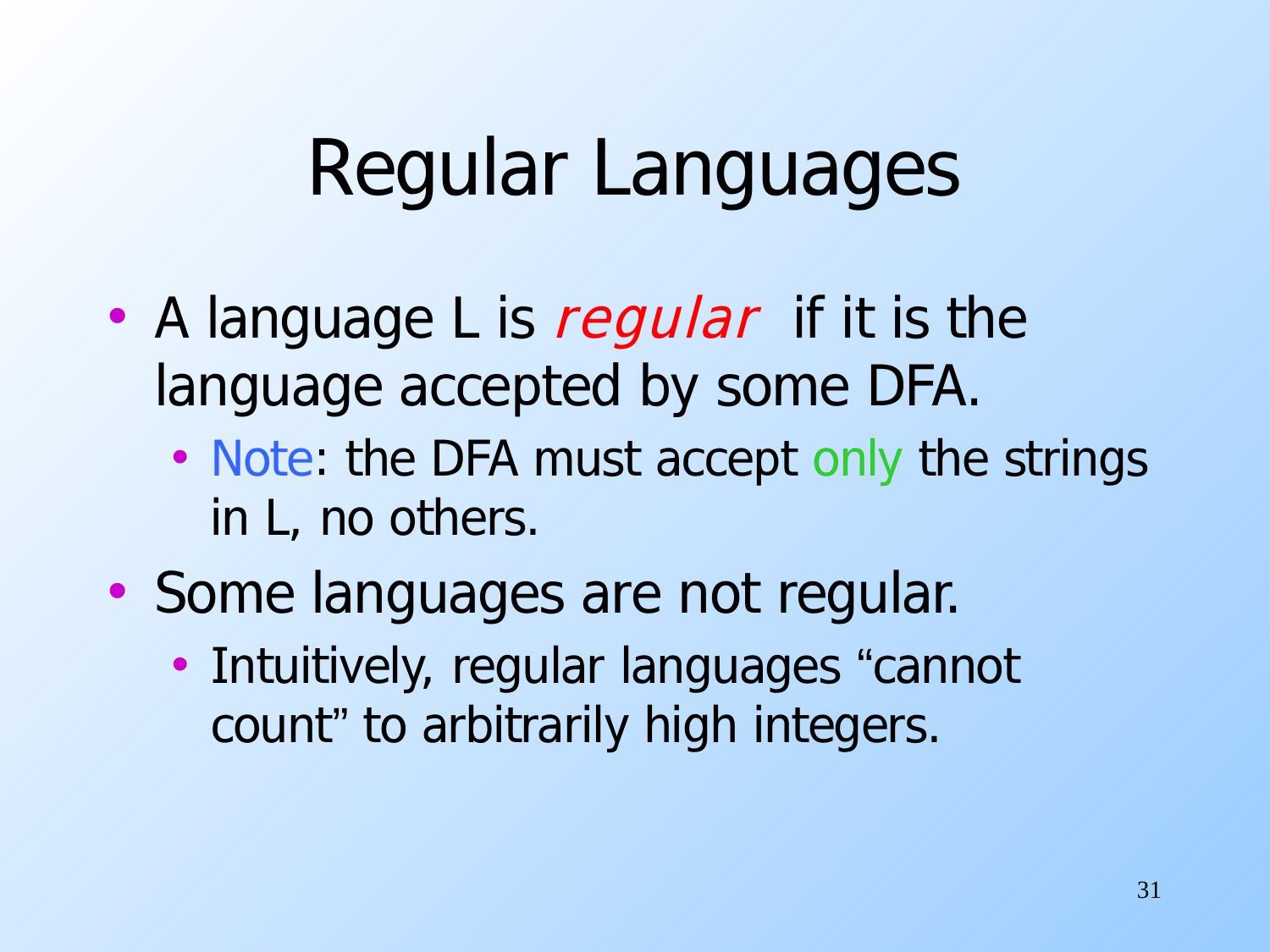

# Regular Languages
A language L is regular  if it is the language accepted by some DFA.
Note: the DFA must accept only the strings in L, no others.
Some languages are not regular.
Intuitively, regular languages “cannot count” to arbitrarily high integers.
31